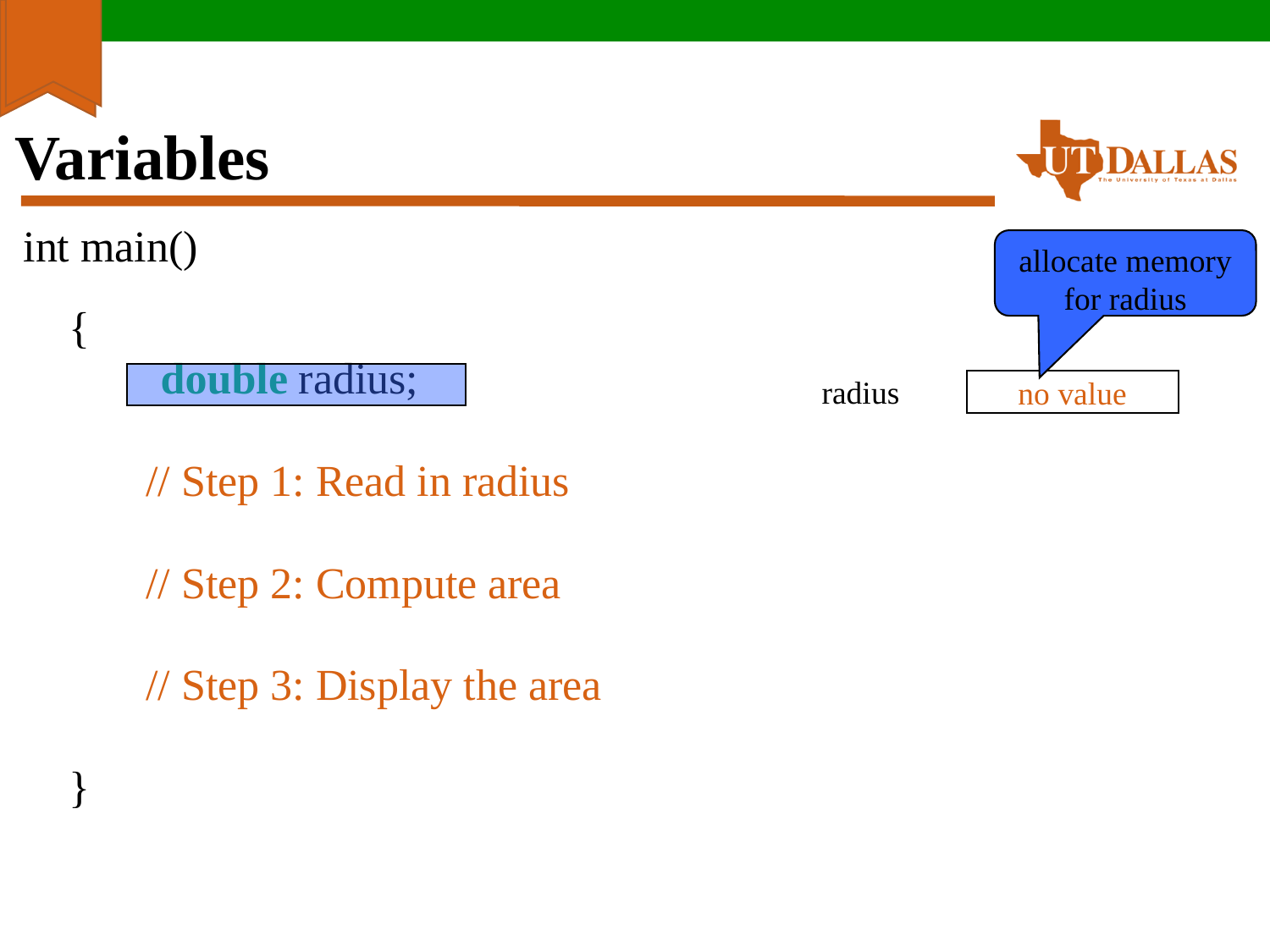

# Variables
int main()

allocate memory for radius
{
  	    double radius;

       // Step 1: Read in radius

       // Step 2: Compute area

       // Step 3: Display the area

}

radius
no value